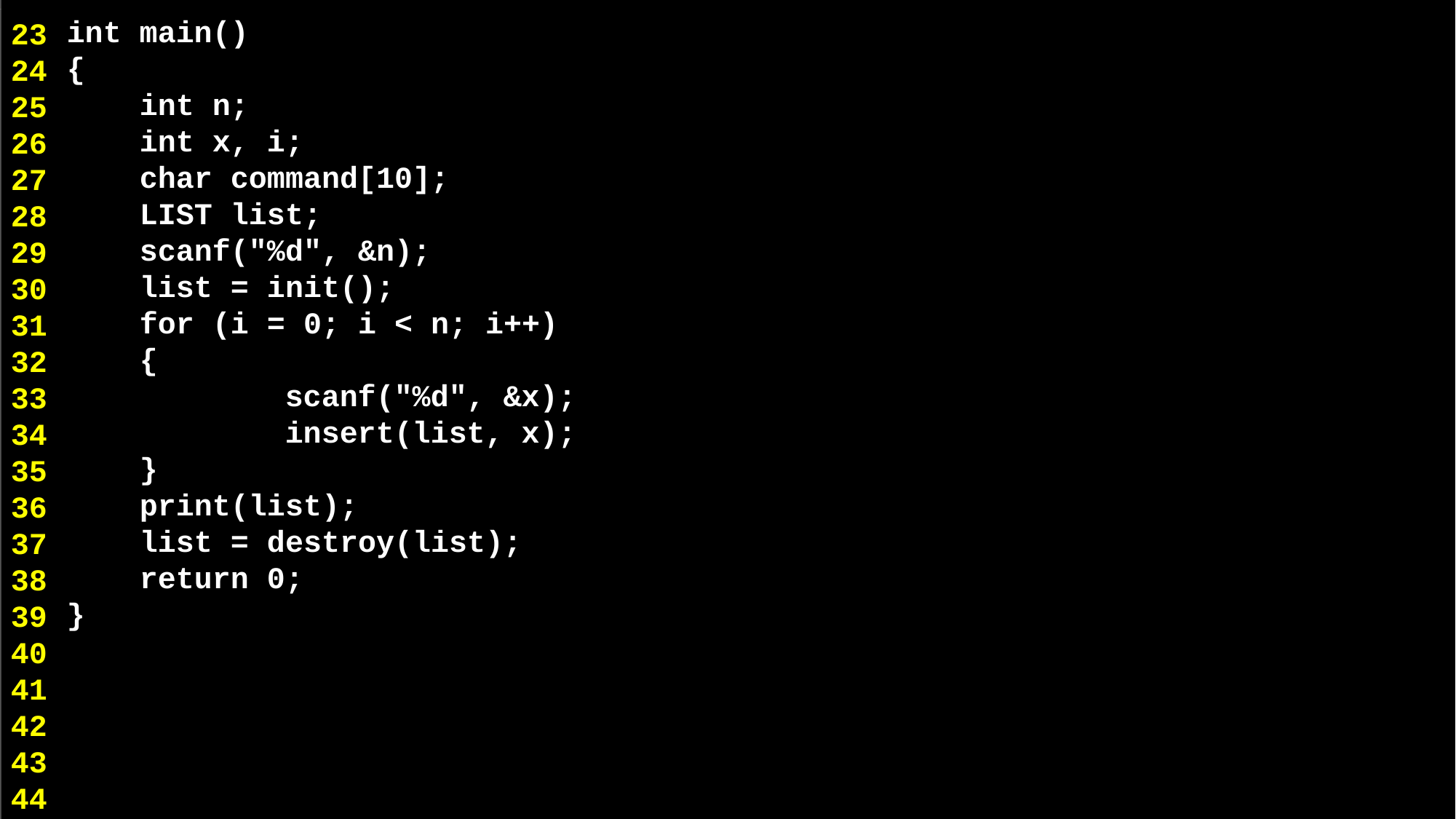

int main()
{
    int n;
    int x, i;
    char command[10];
    LIST list;
    scanf("%d", &n);
    list = init();
    for (i = 0; i < n; i++)
    {
		scanf("%d", &x);
		insert(list, x);
    }
    print(list);
    list = destroy(list);
    return 0;
}

23
24
25
26
27
28
29
30
31
32
33
34
35
36
37
38
39
40
41
42
43
44